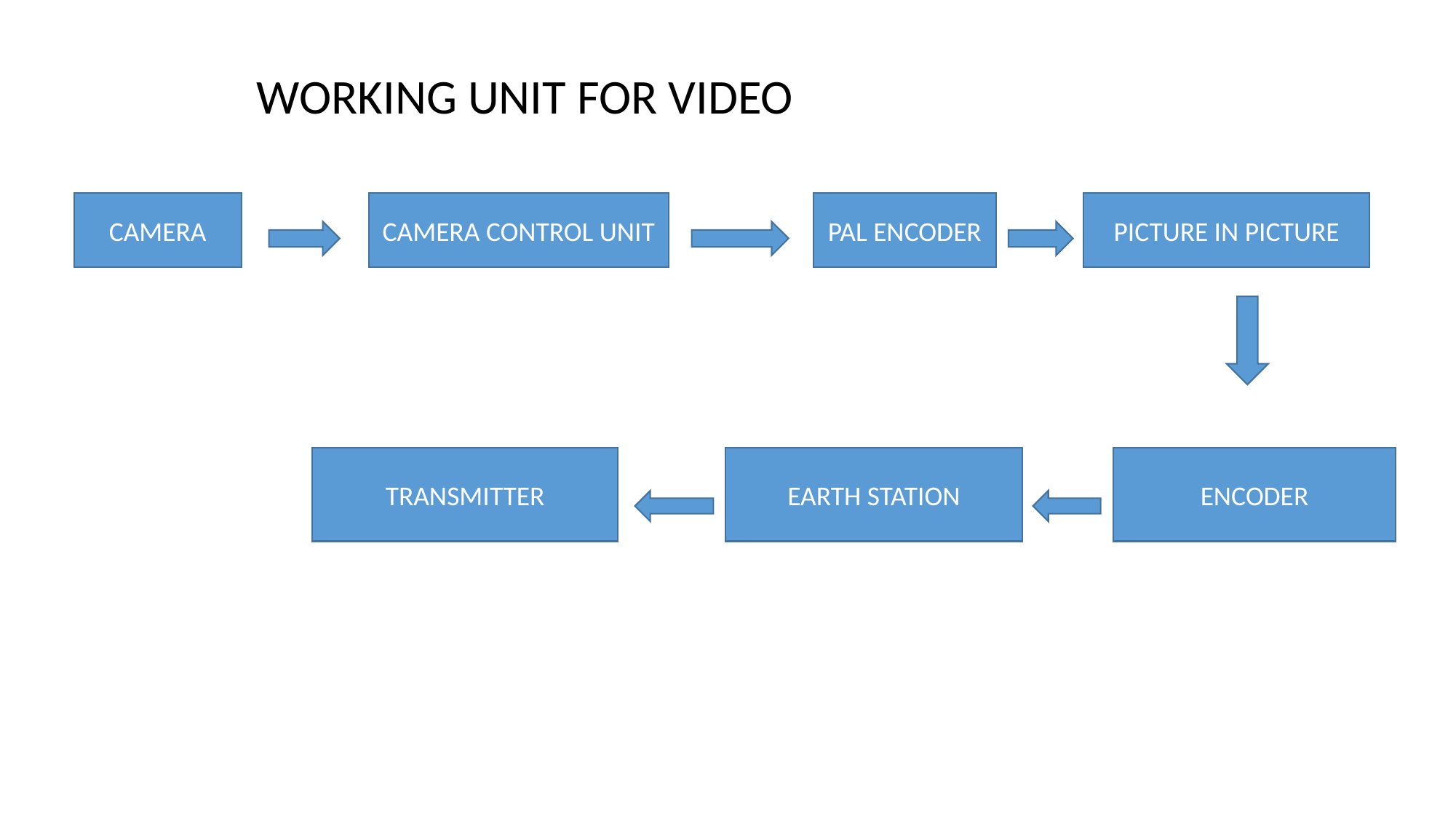

WORKING UNIT FOR VIDEO
CAMERA
CAMERA CONTROL UNIT
PAL ENCODER
PICTURE IN PICTURE

TRANSMITTER
EARTH STATION
ENCODER